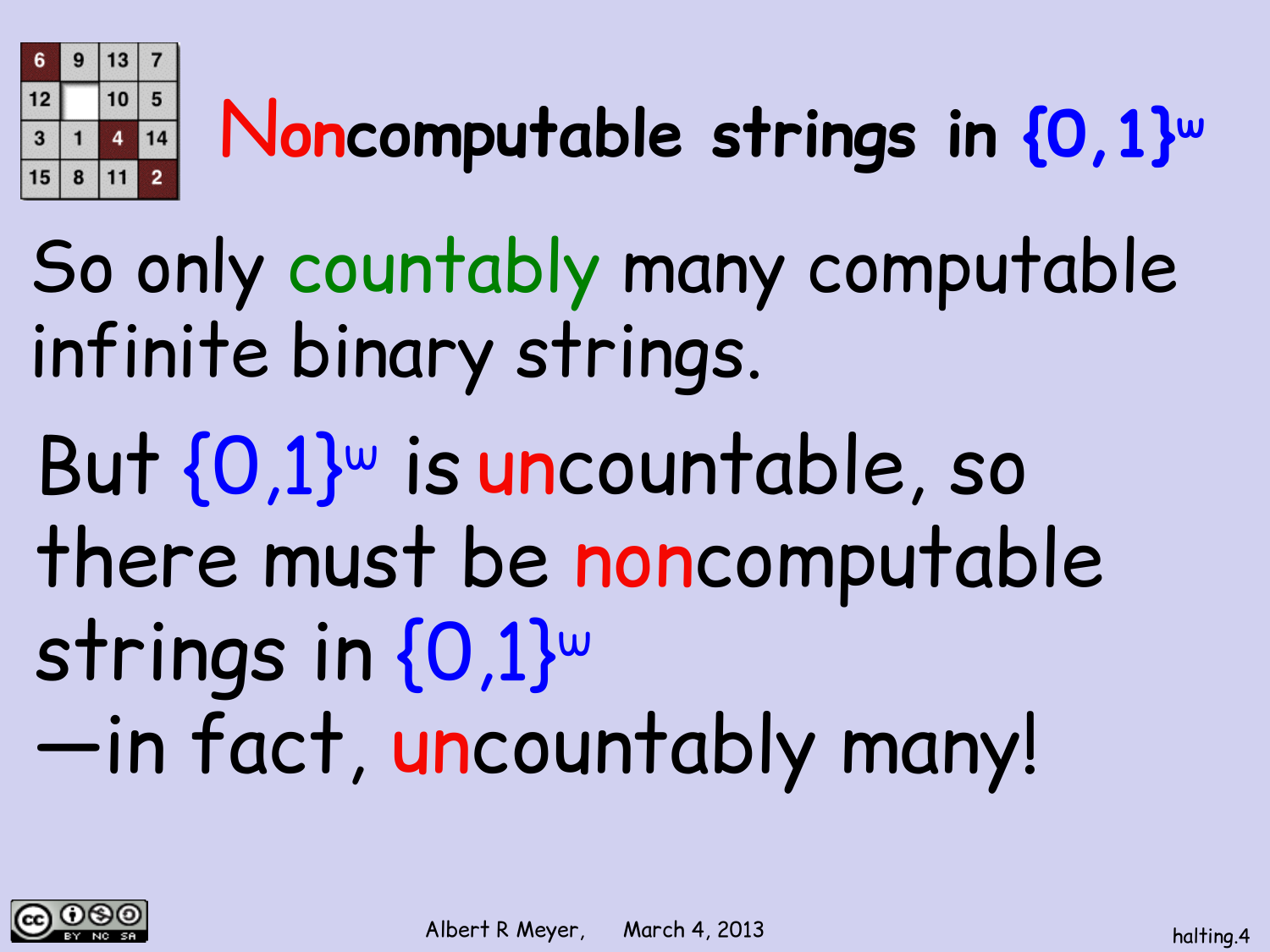

# Noncomputable strings in {0,1}ω
So only countably many computable
infinite binary strings.
But {0,1}ω is uncountable, so there must be noncomputable strings in {0,1}ω
—in fact, uncountably many!